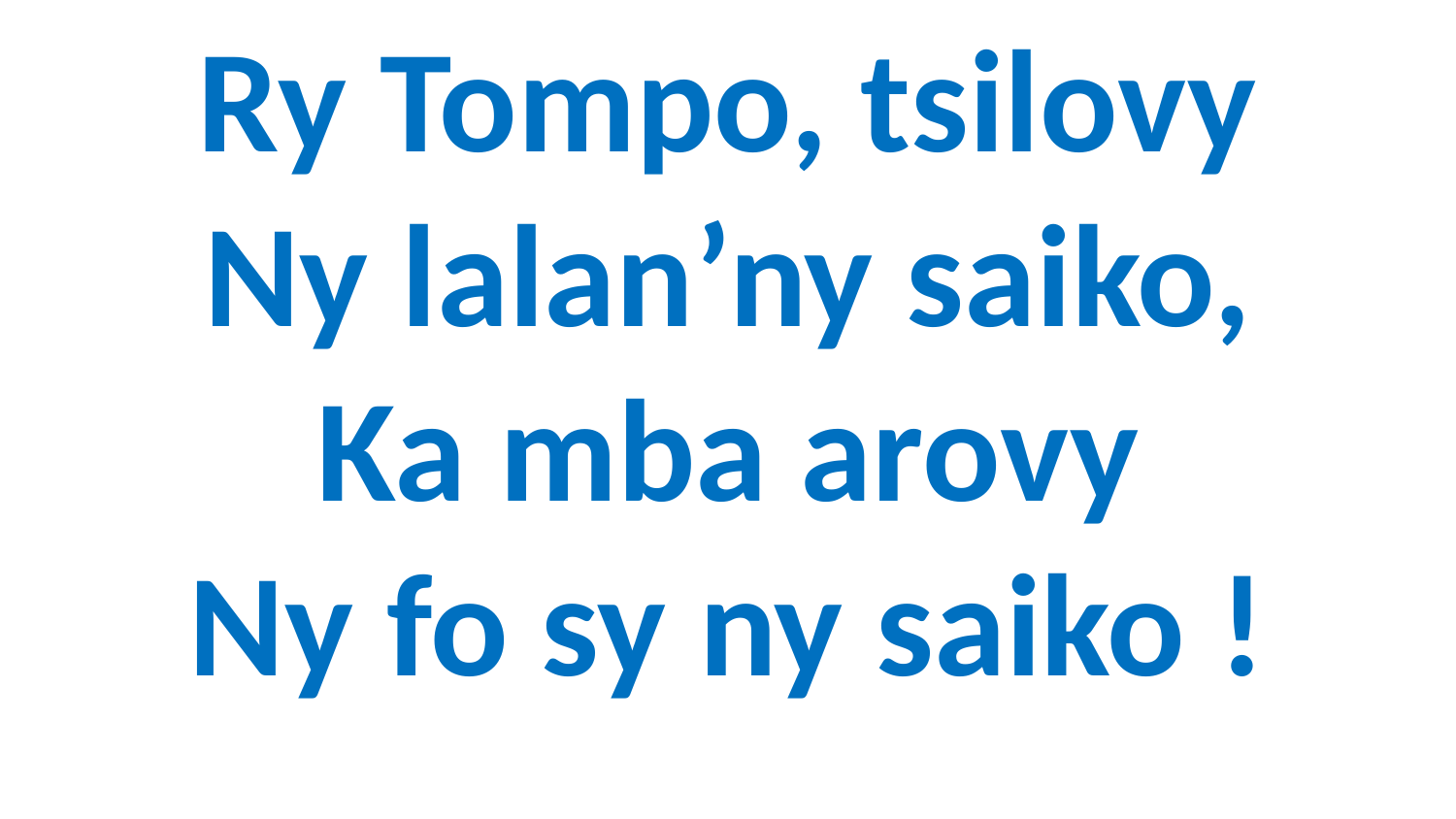

# Ry Tompo, tsilovy Ny lalan’ny saiko, Ka mba arovy Ny fo sy ny saiko !